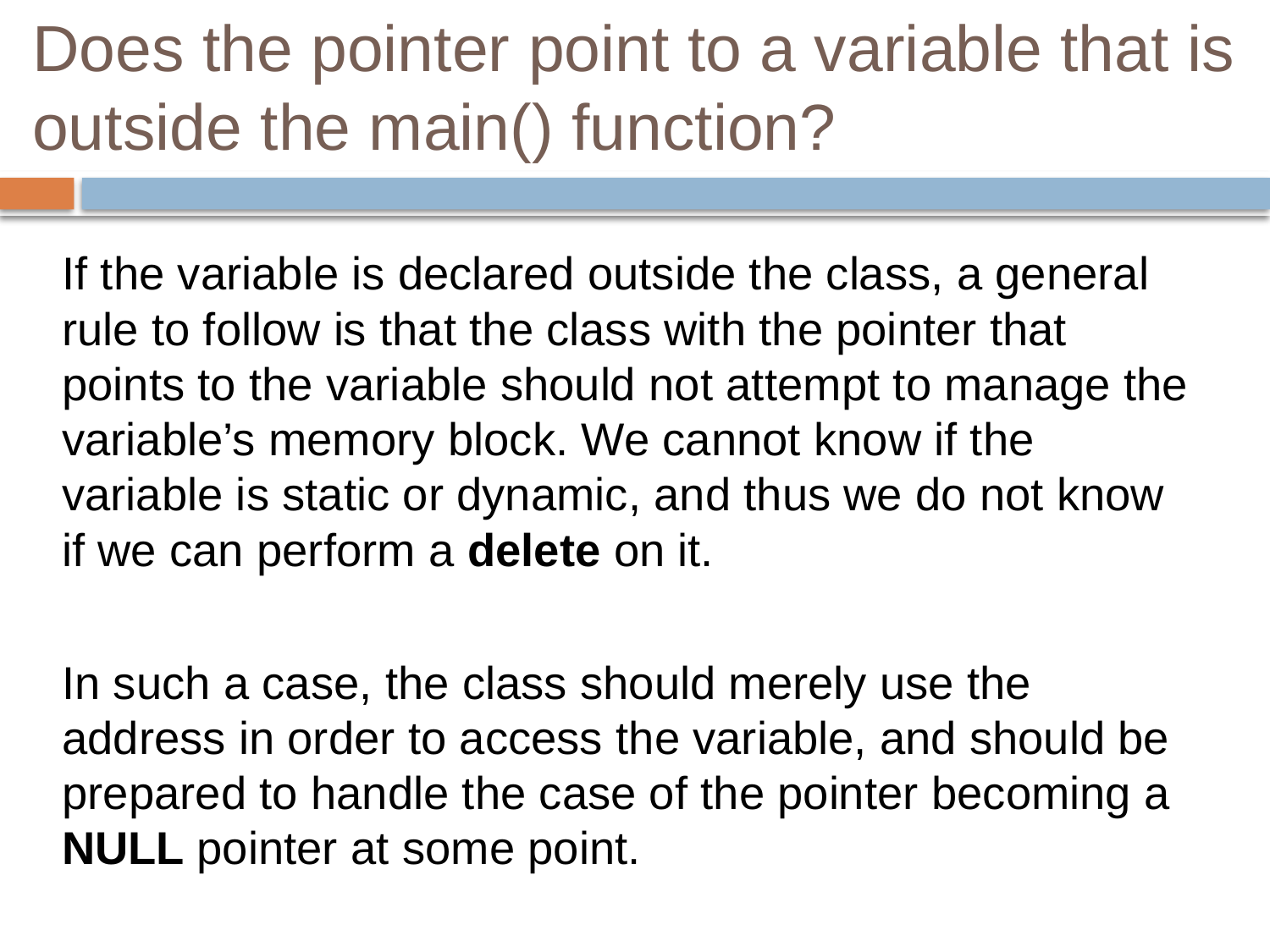

# Does the pointer point to a variable that is outside the main() function?
If the variable is declared outside the class, a general rule to follow is that the class with the pointer that points to the variable should not attempt to manage the variable’s memory block. We cannot know if the variable is static or dynamic, and thus we do not know if we can perform a delete on it.

In such a case, the class should merely use the address in order to access the variable, and should be prepared to handle the case of the pointer becoming a NULL pointer at some point.